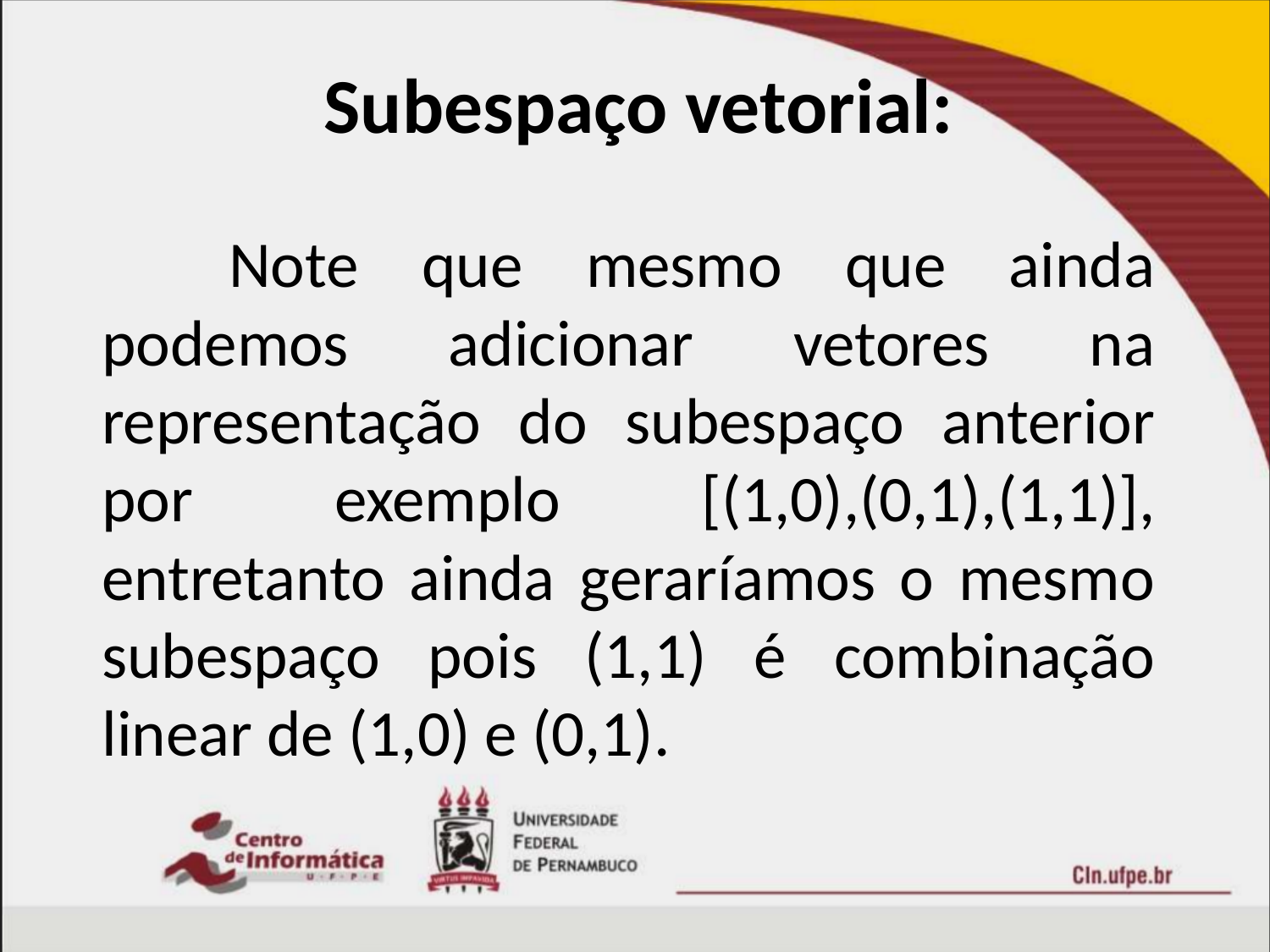

Subespaço vetorial:
	Note que mesmo que ainda podemos adicionar vetores na representação do subespaço anterior por exemplo [(1,0),(0,1),(1,1)], entretanto ainda geraríamos o mesmo subespaço pois (1,1) é combinação linear de (1,0) e (0,1).